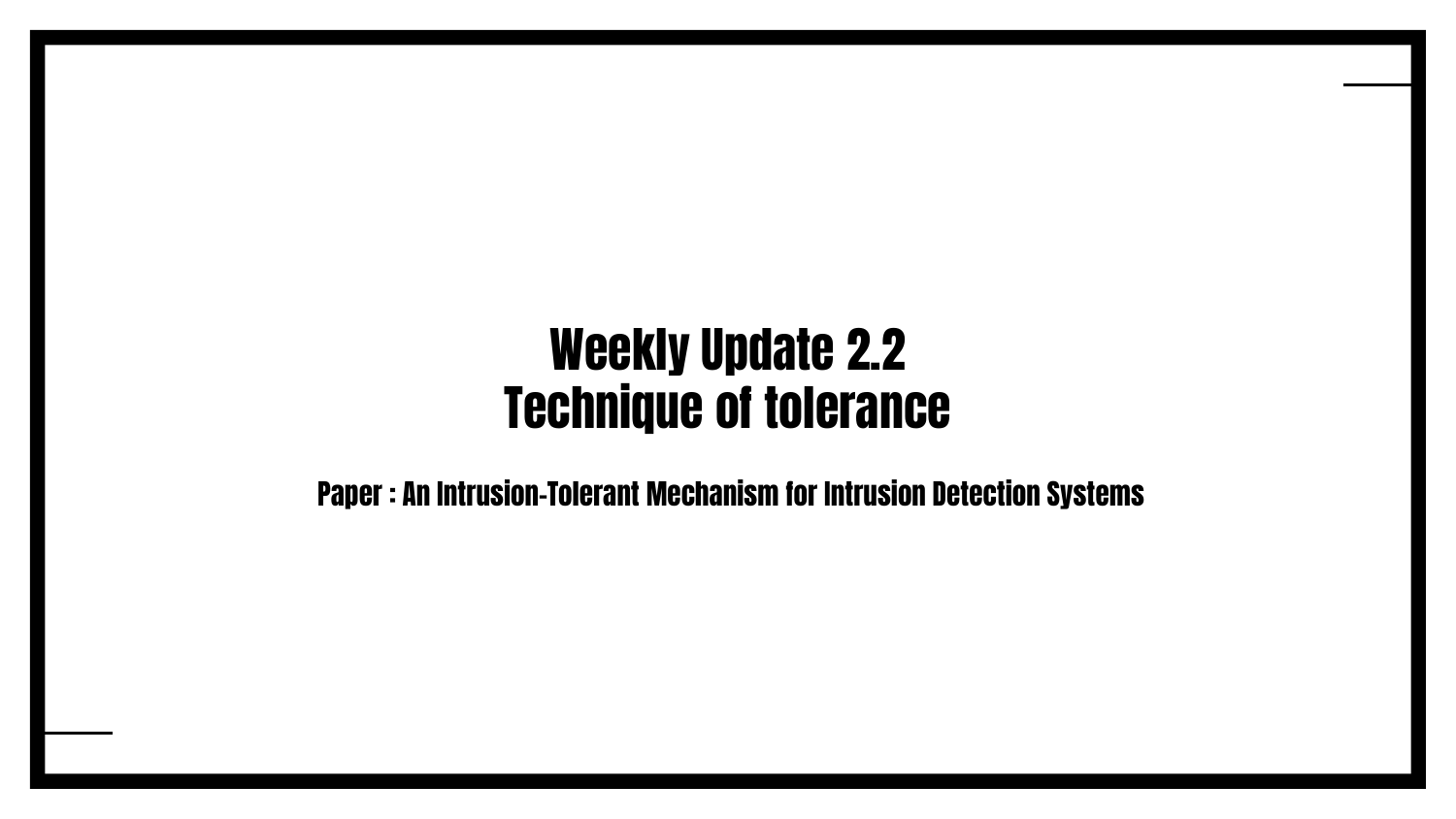

# Weekly Update 2.2
Technique of tolerance
 Paper : An Intrusion-Tolerant Mechanism for Intrusion Detection Systems